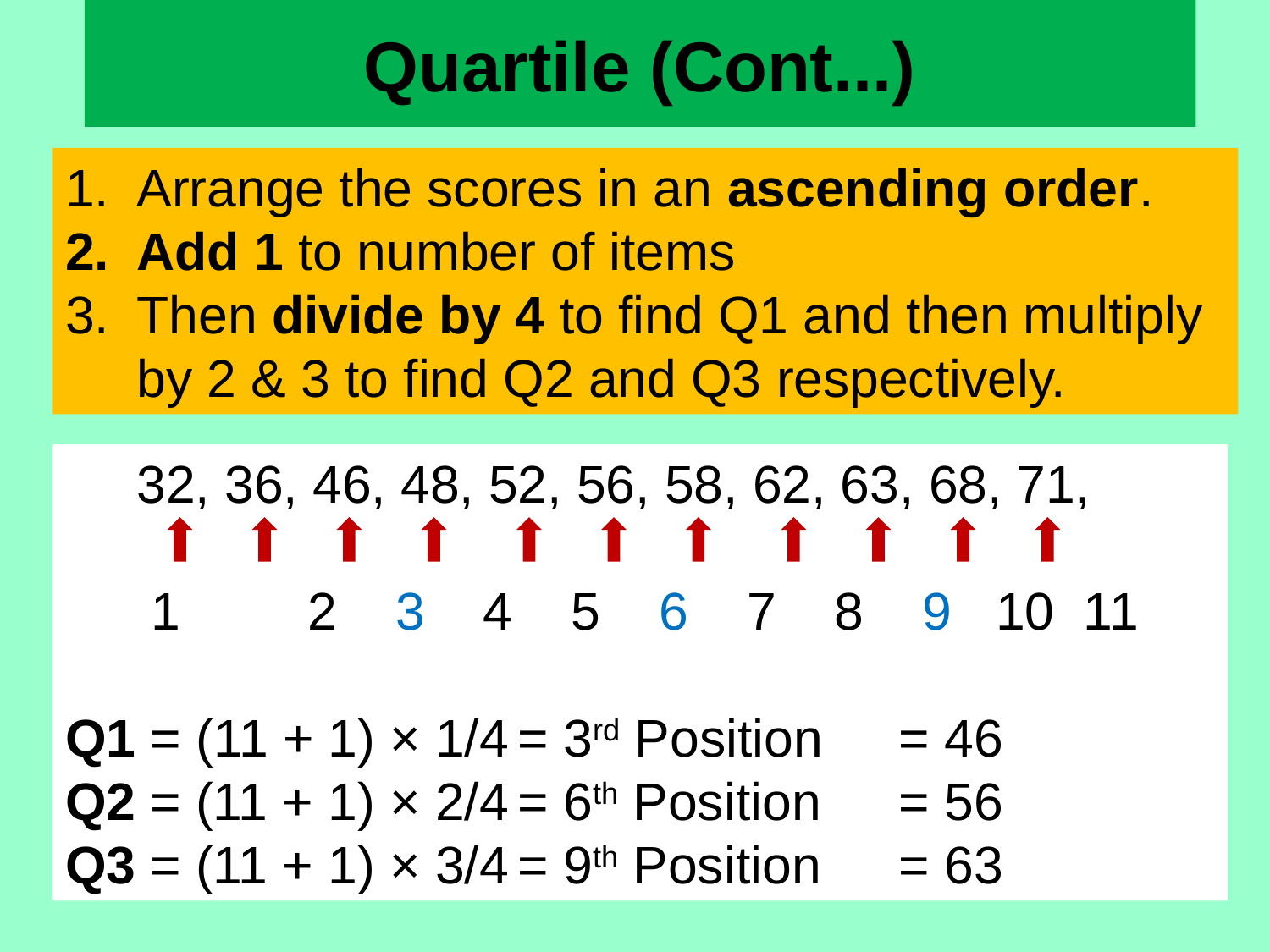

# Quartile (Cont...)

Arrange the scores in an ascending order.
Add 1 to number of items
Then divide by 4 to find Q1 and then multiply by 2 & 3 to find Q2 and Q3 respectively.
	32, 36, 46, 48, 52, 56, 58, 62, 63, 68, 71,

	 1	   2    3    4    5    6    7    8    9   10  11

Q1 = (11 + 1) × 1/4	= 3rd Position	= 46
Q2 = (11 + 1) × 2/4	= 6th Position	= 56
Q3 = (11 + 1) × 3/4	= 9th Position	= 63